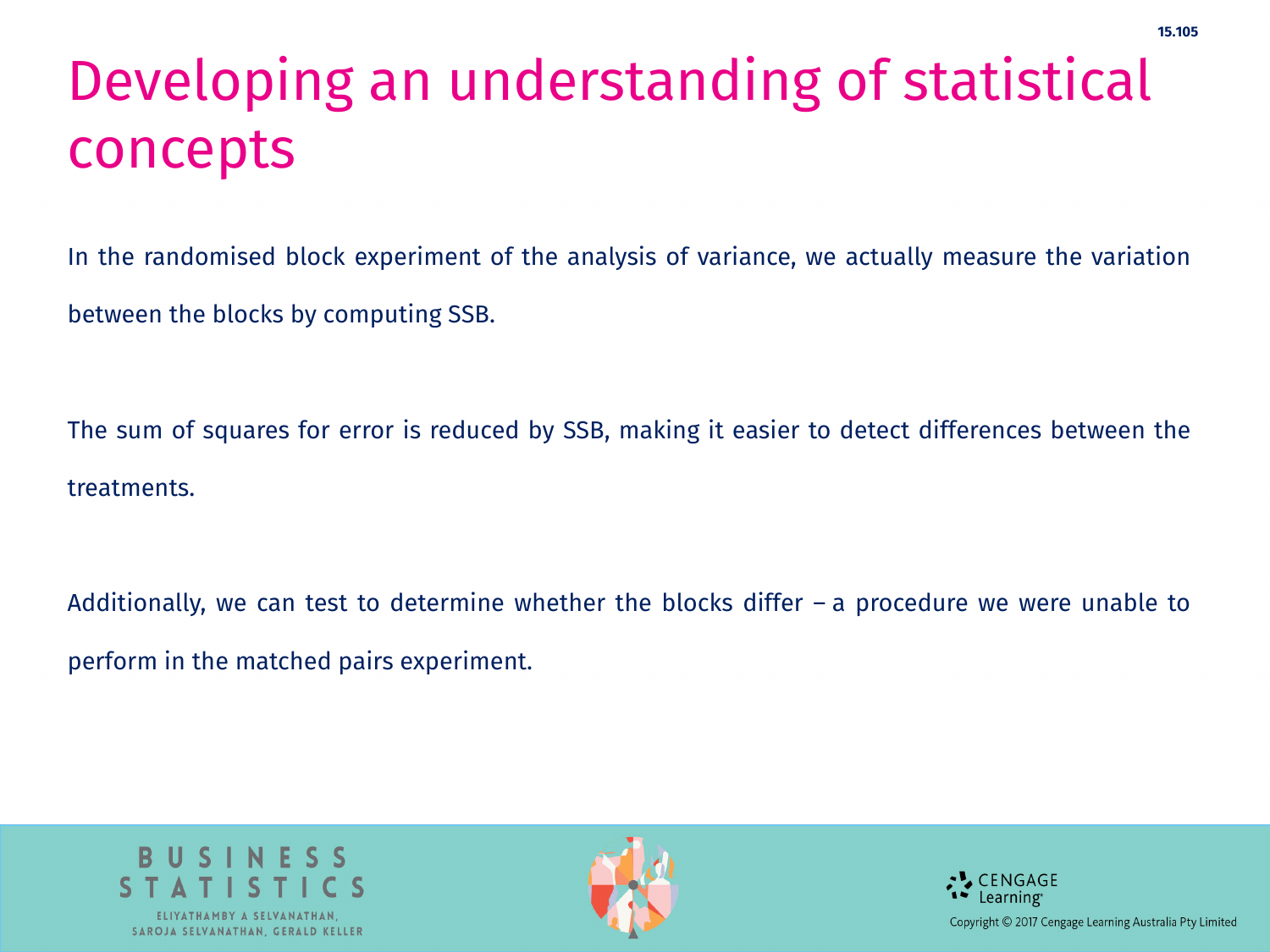

15.105
# Developing an understanding of statistical concepts
In the randomised block experiment of the analysis of variance, we actually measure the variation between the blocks by computing SSB.

The sum of squares for error is reduced by SSB, making it easier to detect differences between the treatments.

Additionally, we can test to determine whether the blocks differ – a procedure we were unable to perform in the matched pairs experiment.